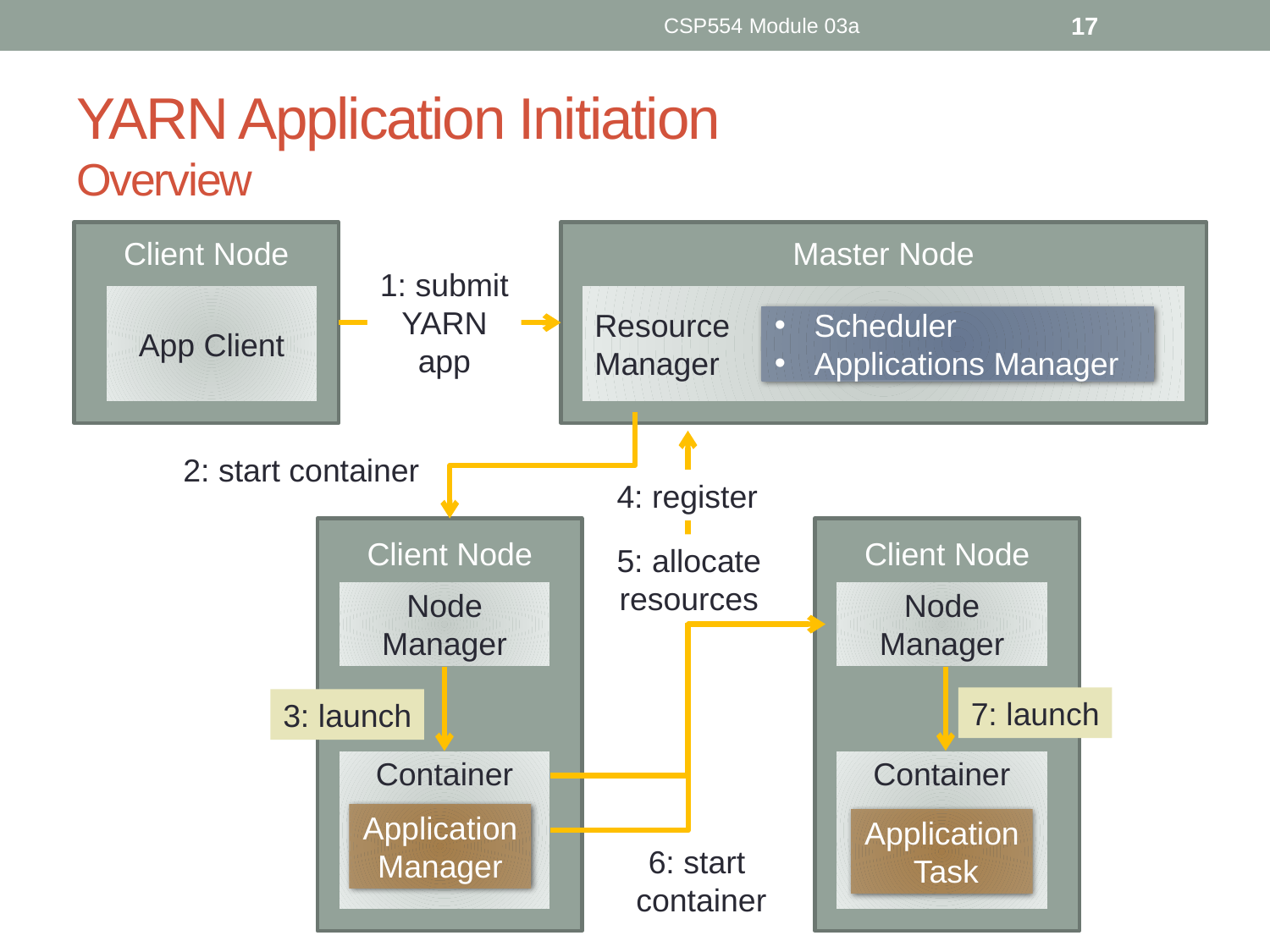

CSP554 Module 03a
17
# YARN Application Initiation Overview
Client Node

Master Node

1: submit
YARN
app
App Client
Resource
Manager
Scheduler
Applications Manager

2: start container
4: register
Client Node

Client Node

5: allocate
resources
Node Manager
Node Manager
7: launch
3: launch

Container

Container

Application Manager
Application  Task
6: start
container